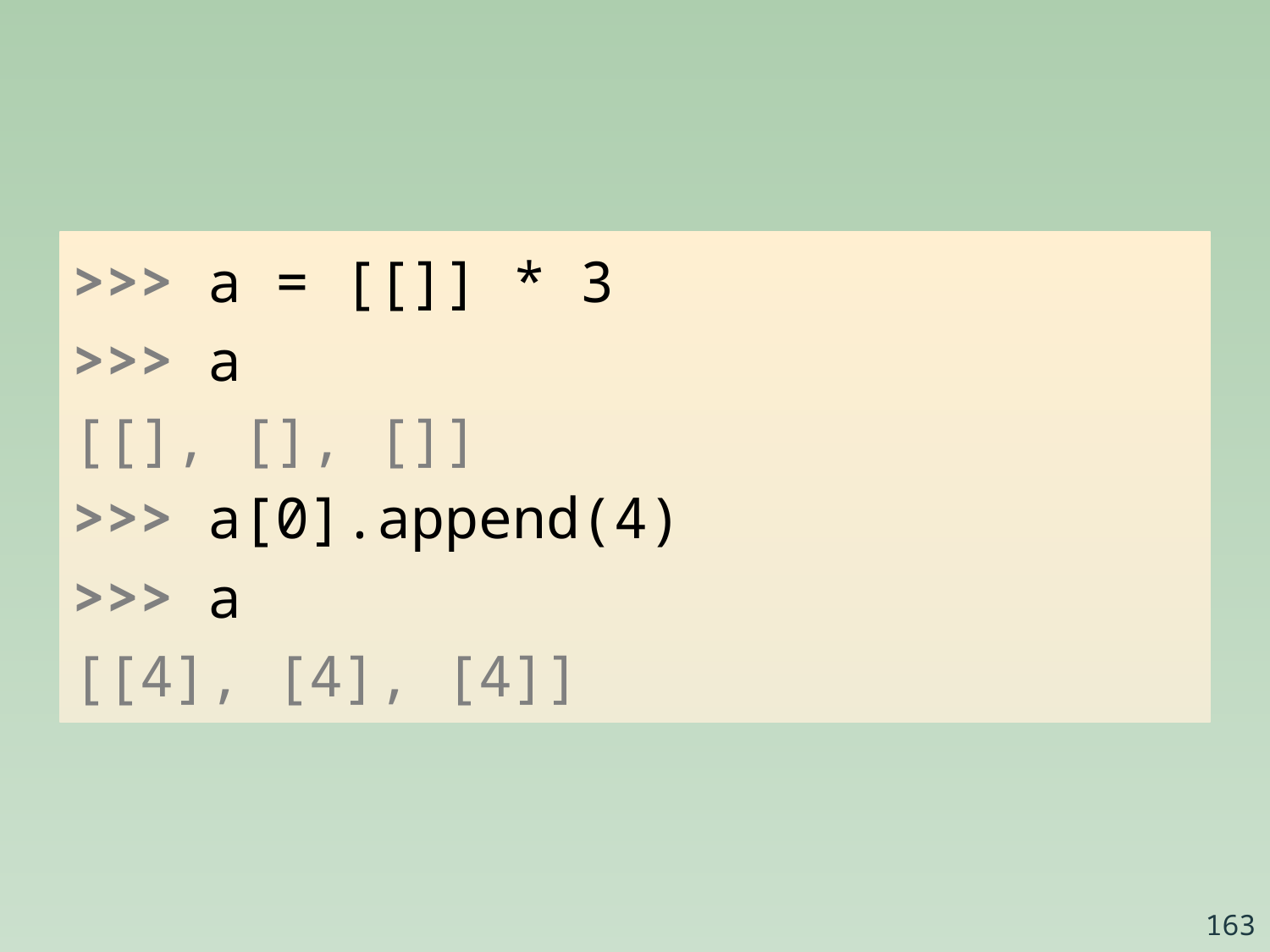

>>> a = [[]] * 3
>>> a
[[], [], []]
>>> a[0].append(4)
>>> a
[[4], [4], [4]]
163